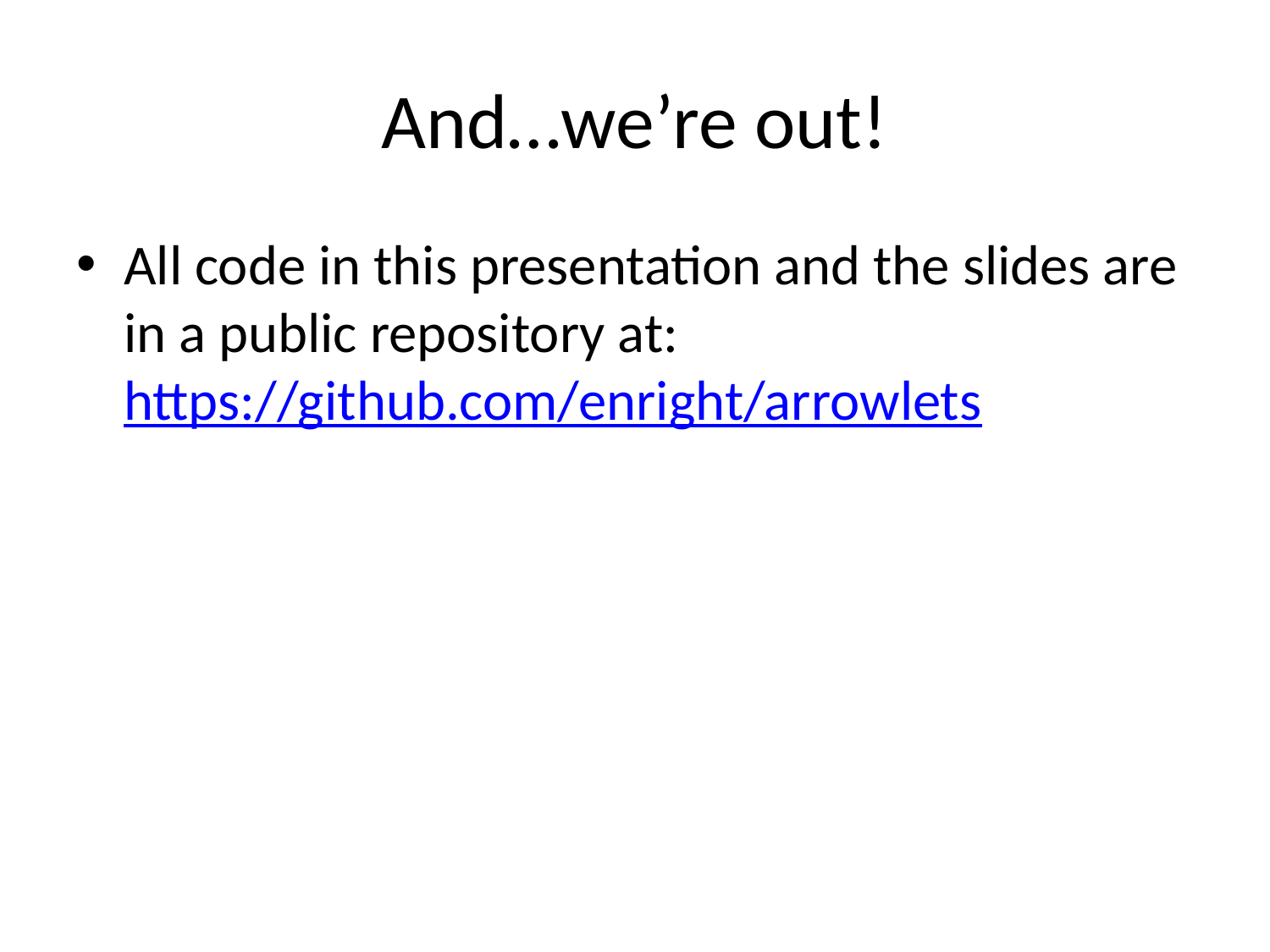

# And…we’re out!
All code in this presentation and the slides are in a public repository at: https://github.com/enright/arrowlets